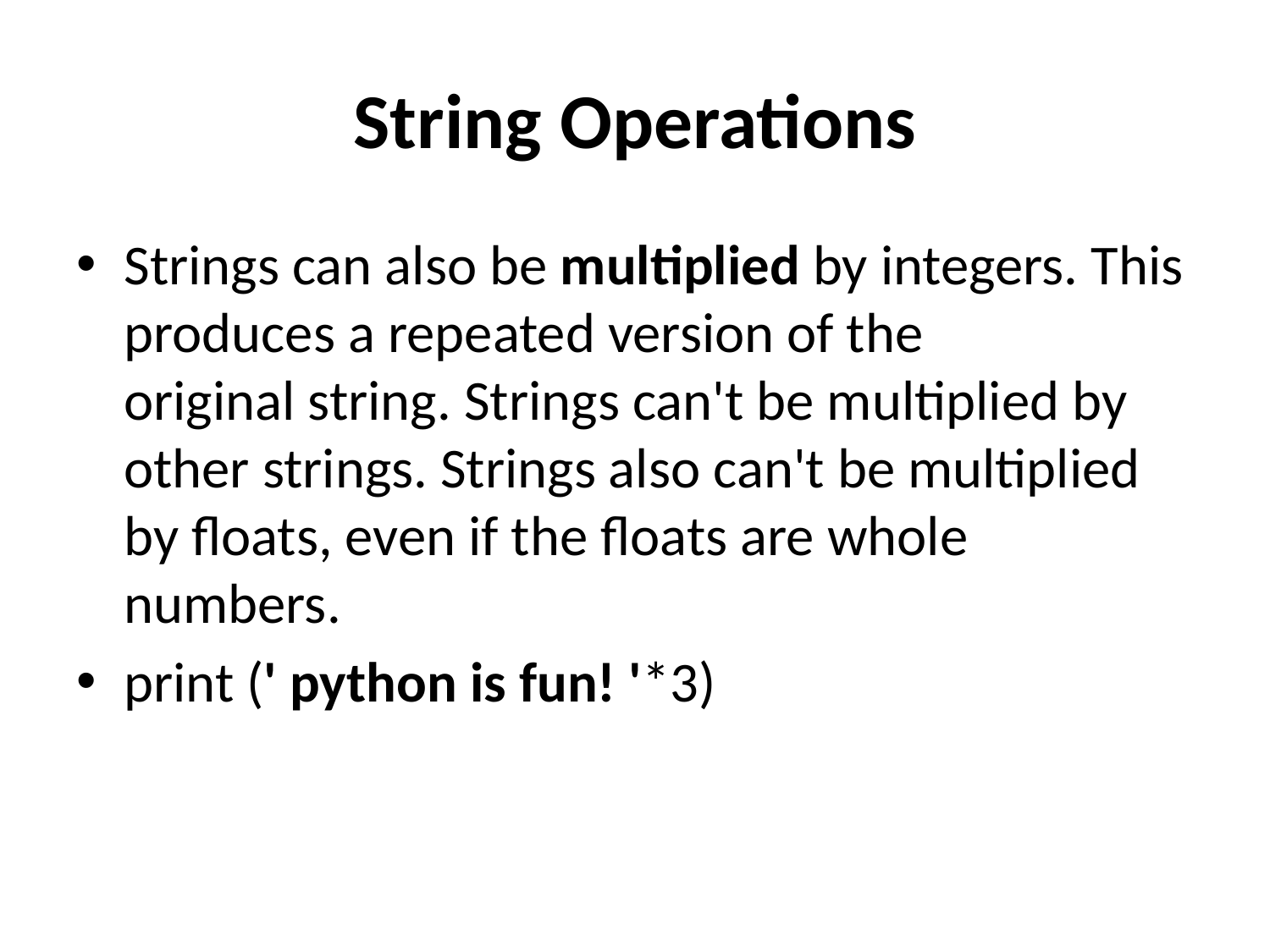

# String Operations
Strings can also be multiplied by integers. This produces a repeated version of the original string. Strings can't be multiplied by other strings. Strings also can't be multiplied by floats, even if the floats are whole numbers.
print (' python is fun! '*3)